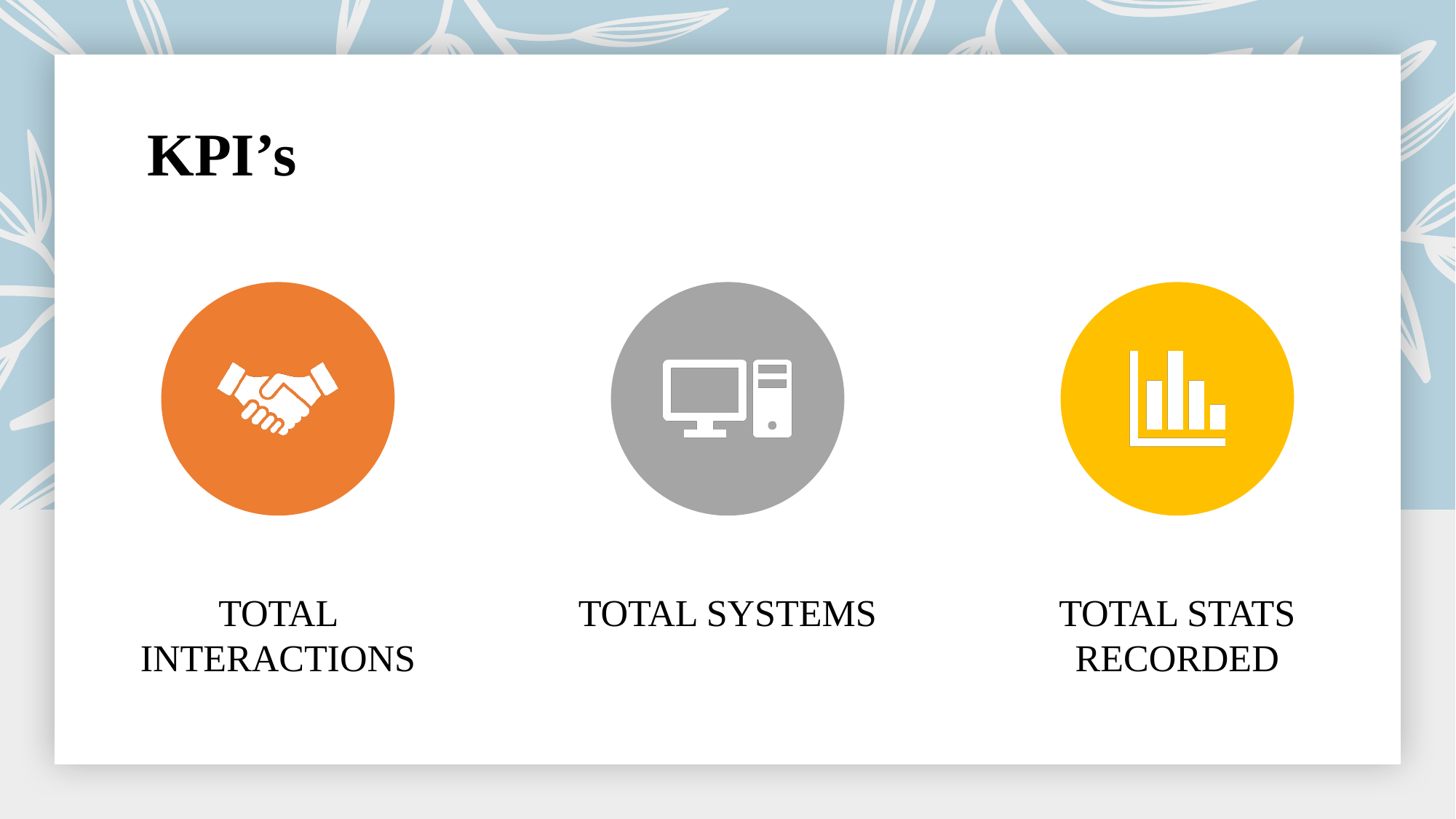

# KPI’s
Total Interactions
Total Systems
Total Stats Recorded